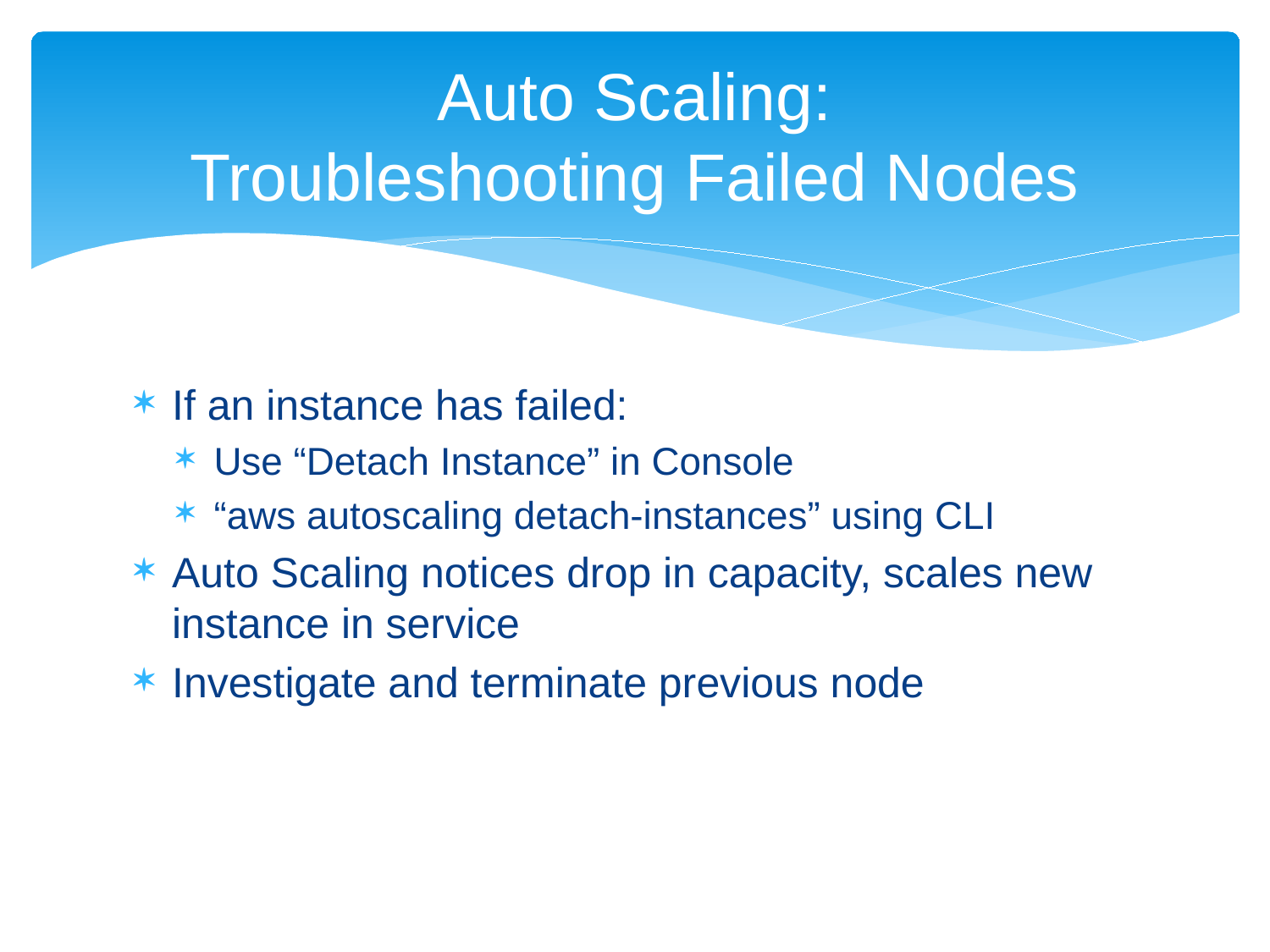

# Auto Scaling: Troubleshooting Failed Nodes
If an instance has failed:
Use “Detach Instance” in Console
“aws autoscaling detach-instances” using CLI
Auto Scaling notices drop in capacity, scales new instance in service
Investigate and terminate previous node